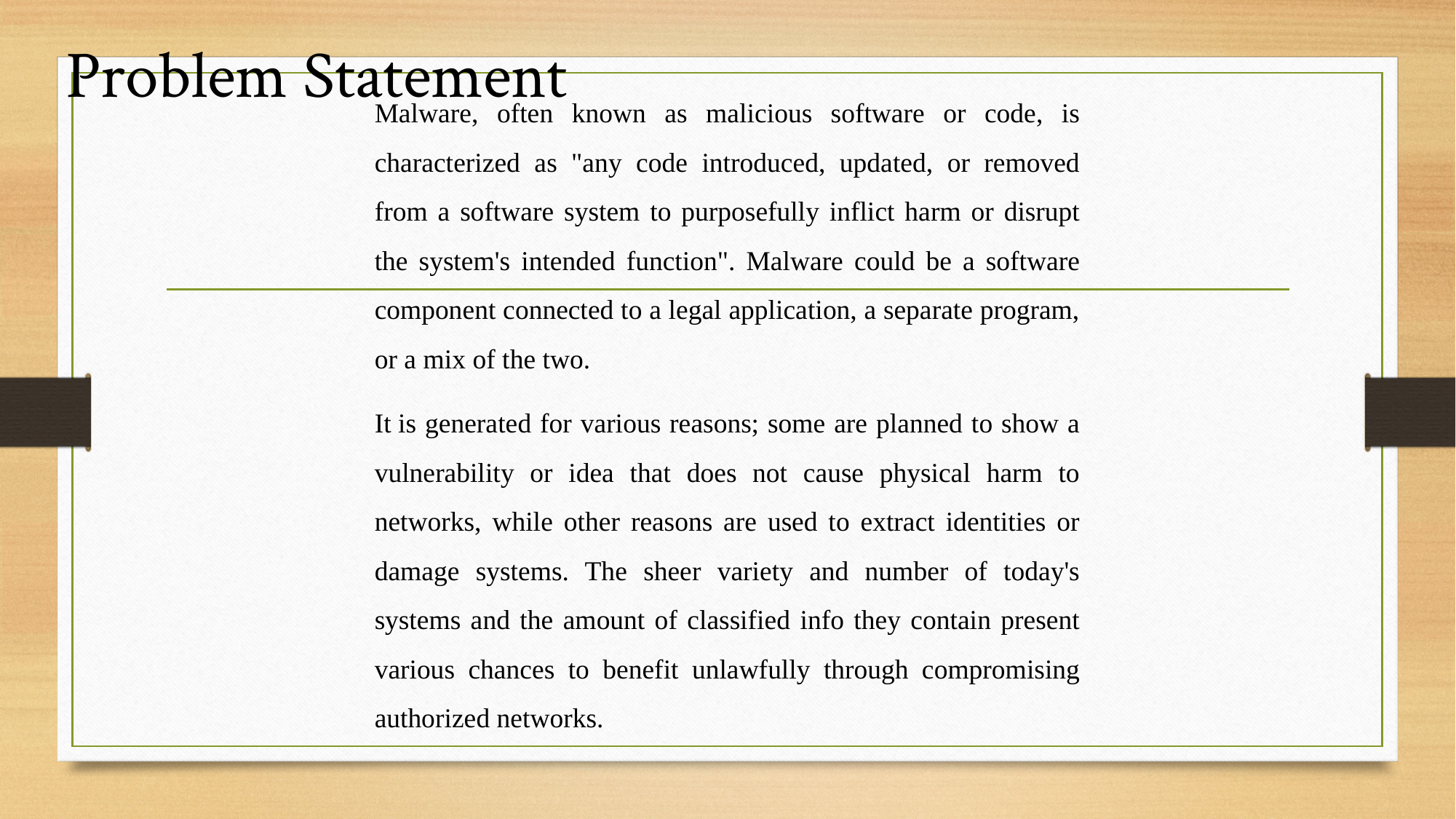

Problem Statement
Malware, often known as malicious software or code, is characterized as "any code introduced, updated, or removed from a software system to purposefully inflict harm or disrupt the system's intended function". Malware could be a software component connected to a legal application, a separate program, or a mix of the two.
It is generated for various reasons; some are planned to show a vulnerability or idea that does not cause physical harm to networks, while other reasons are used to extract identities or damage systems. The sheer variety and number of today's systems and the amount of classified info they contain present various chances to benefit unlawfully through compromising authorized networks.